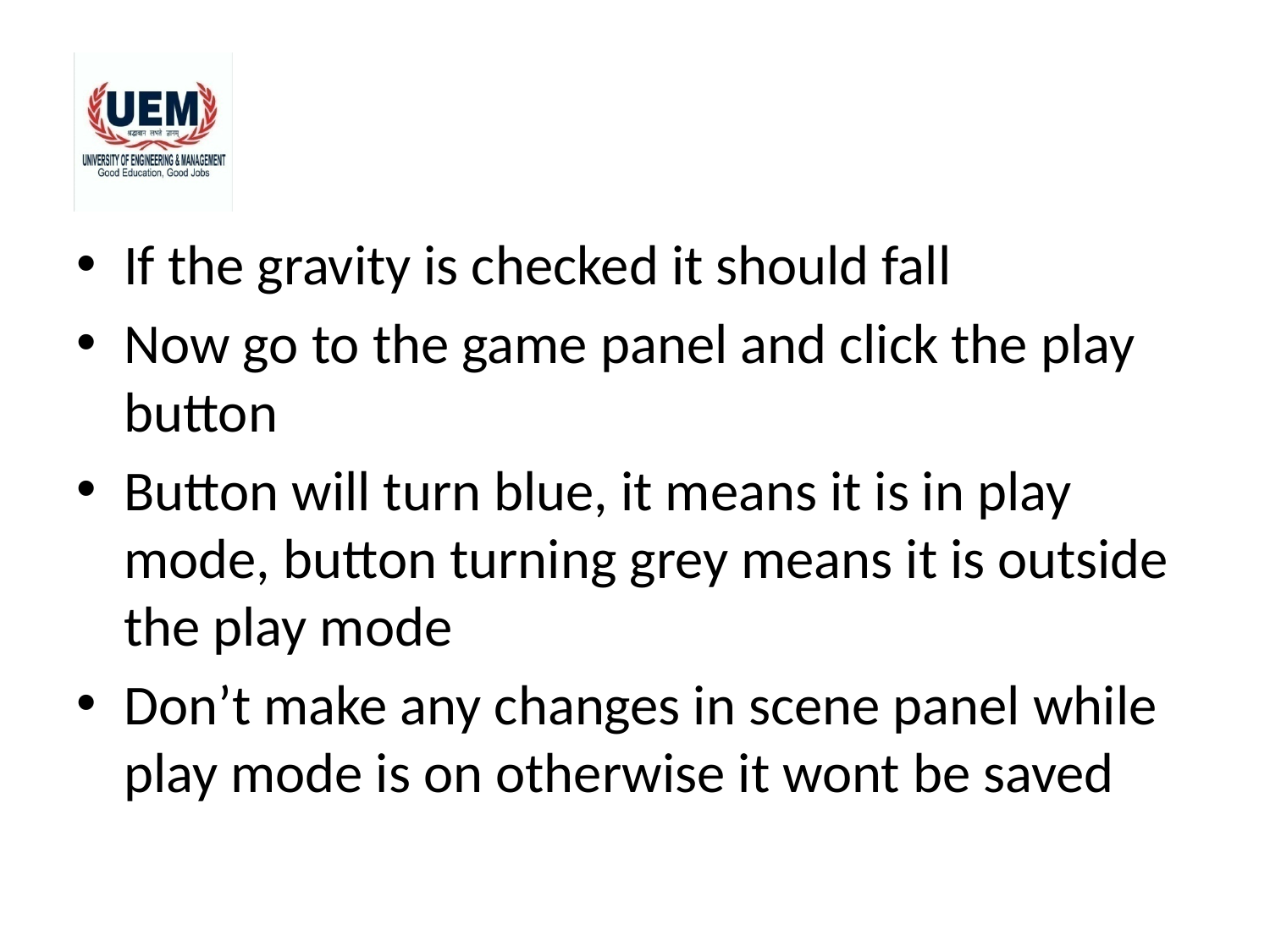

#
If the gravity is checked it should fall
Now go to the game panel and click the play button
Button will turn blue, it means it is in play mode, button turning grey means it is outside the play mode
Don’t make any changes in scene panel while play mode is on otherwise it wont be saved